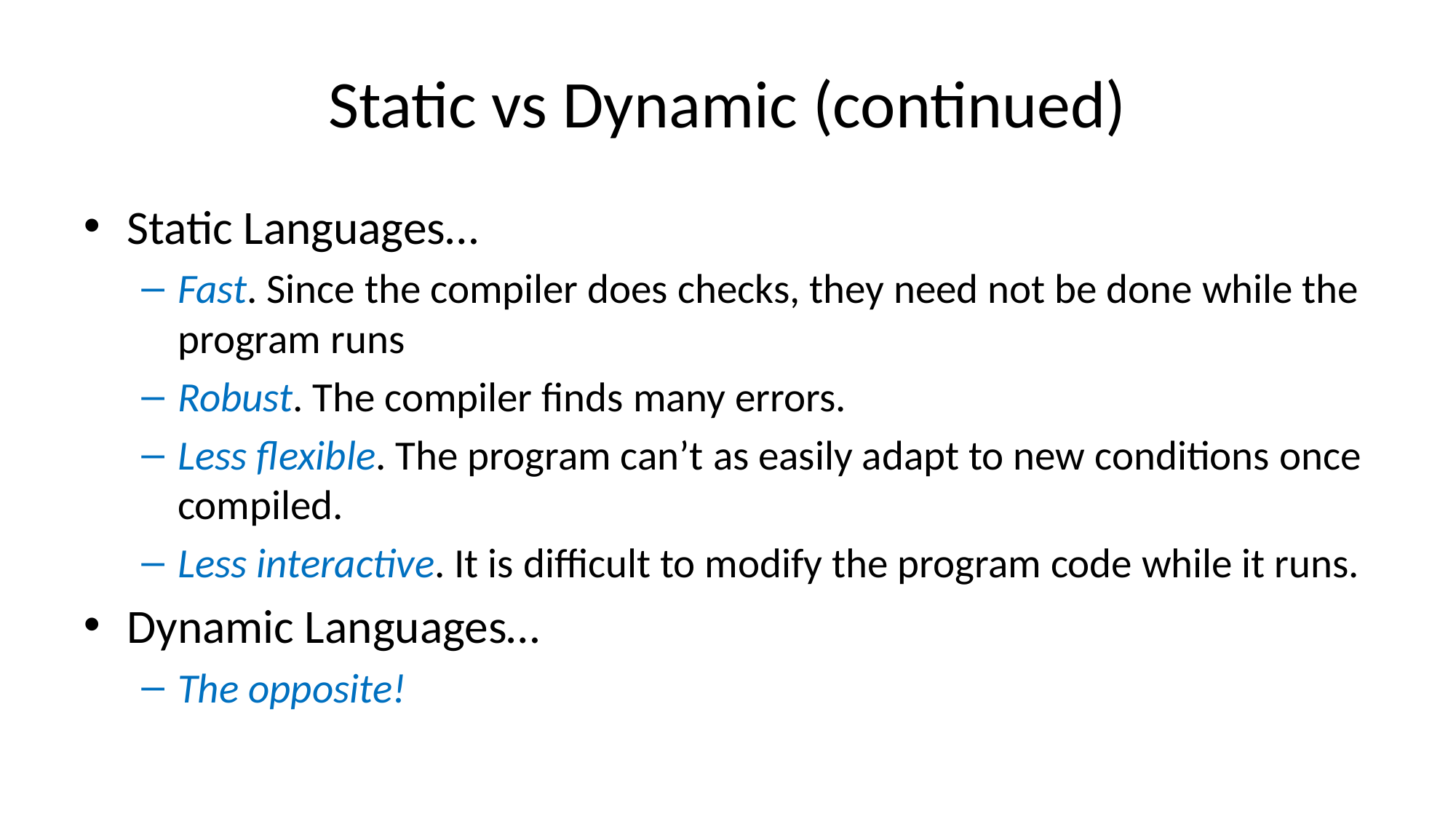

# Static vs Dynamic (continued)
Static Languages…
Fast. Since the compiler does checks, they need not be done while the program runs
Robust. The compiler finds many errors.
Less flexible. The program can’t as easily adapt to new conditions once compiled.
Less interactive. It is difficult to modify the program code while it runs.
Dynamic Languages…
The opposite!